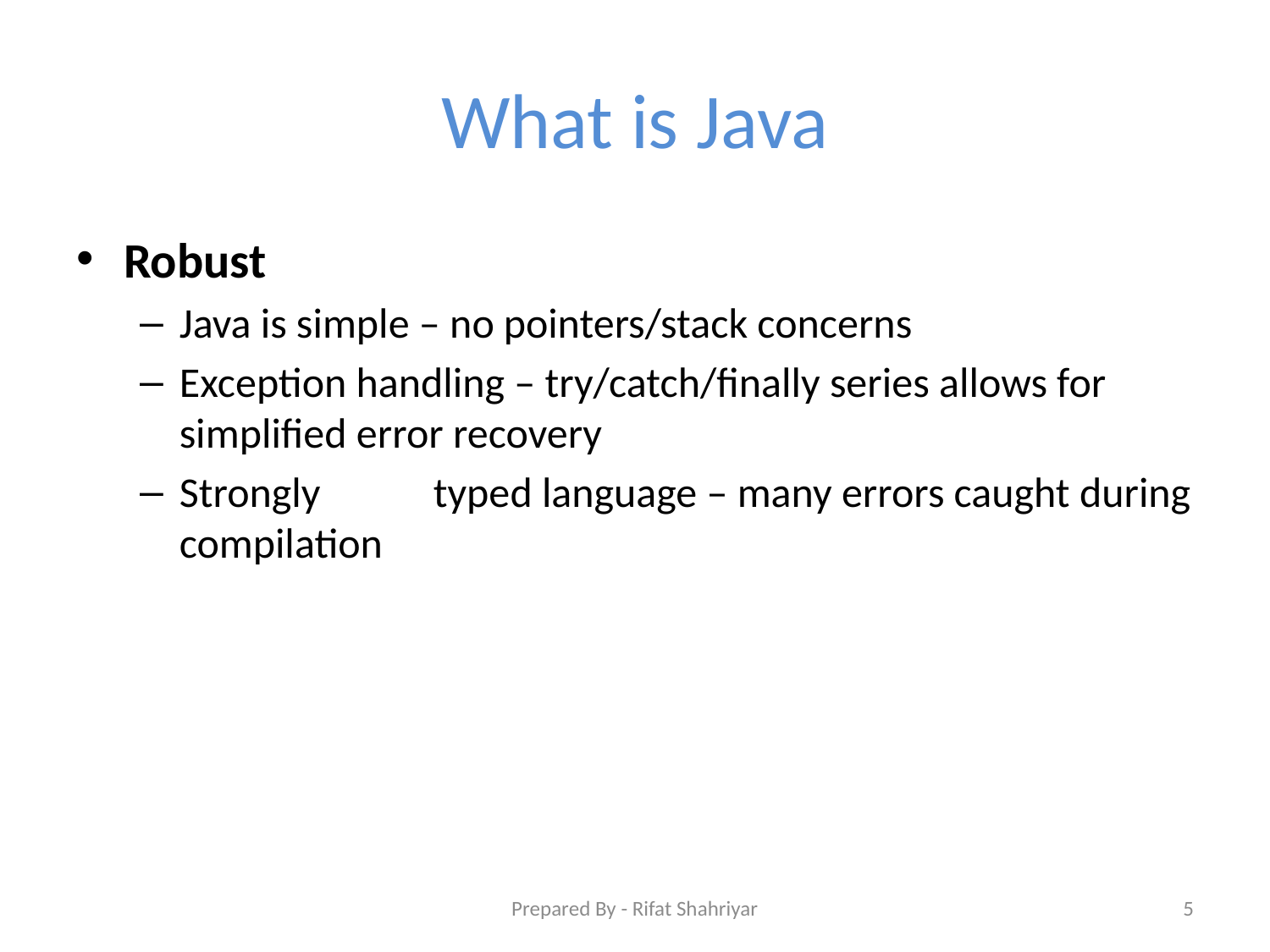

# What is Java
Robust
Java is simple – no pointers/stack concerns
Exception handling – try/catch/finally series allows for simplified error recovery
Strongly	typed language – many errors caught during compilation

Prepared By - Rifat Shahriyar
5